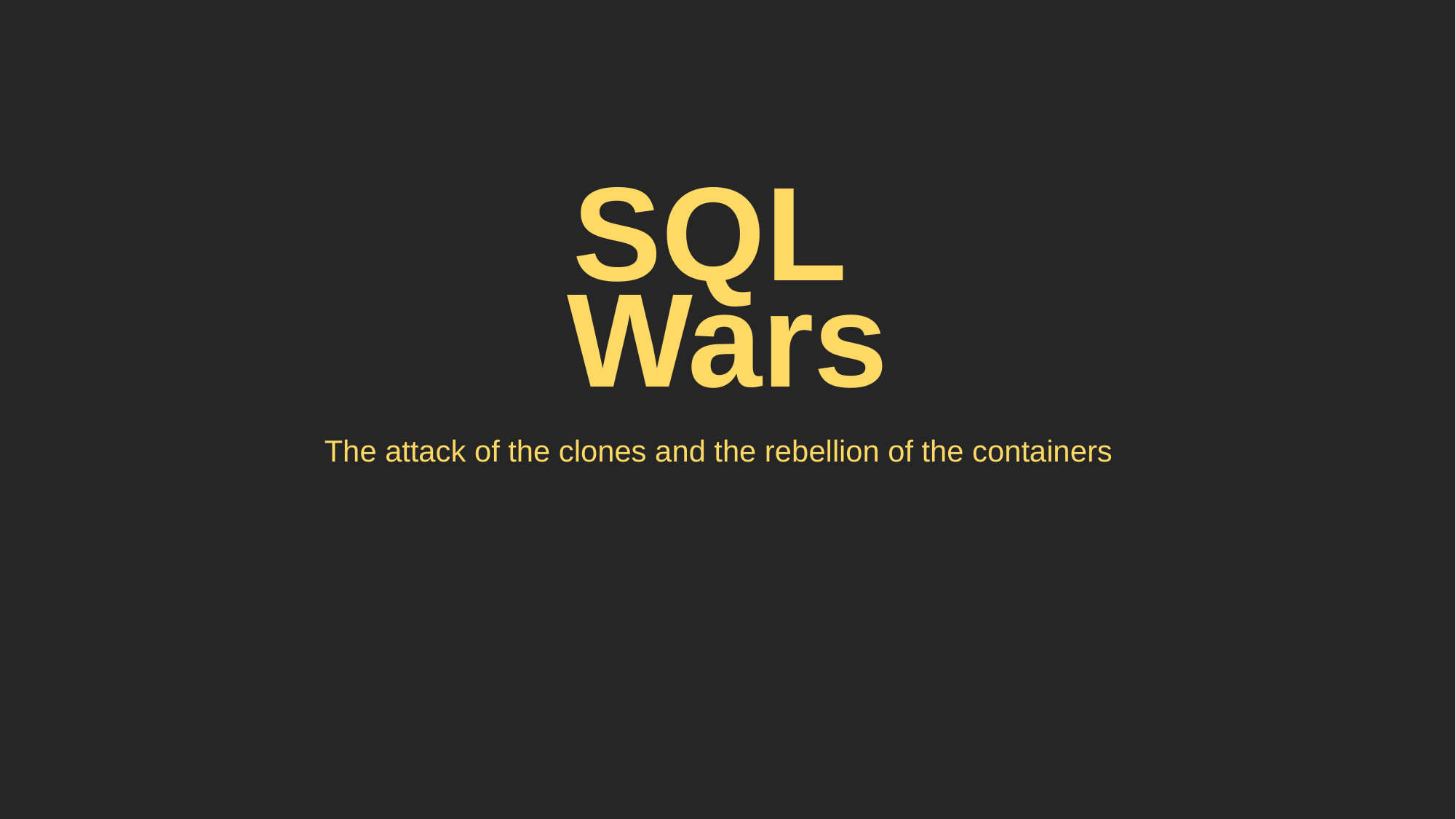

# SQL Wars
The attack of the clones and the rebellion of the containers